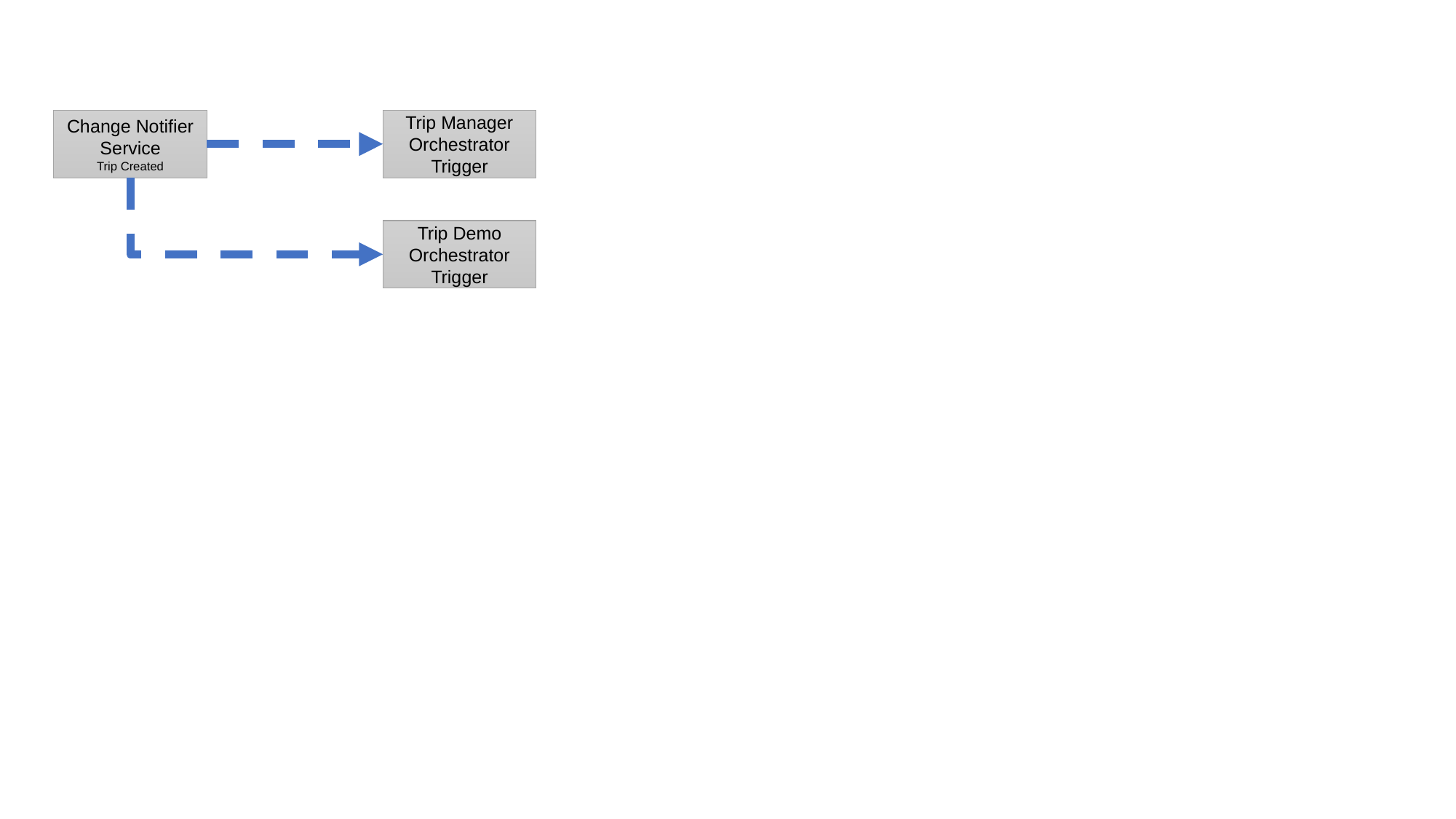

Trip Manager Orchestrator Trigger
Change Notifier Service
Trip Created
Trip Demo Orchestrator Trigger